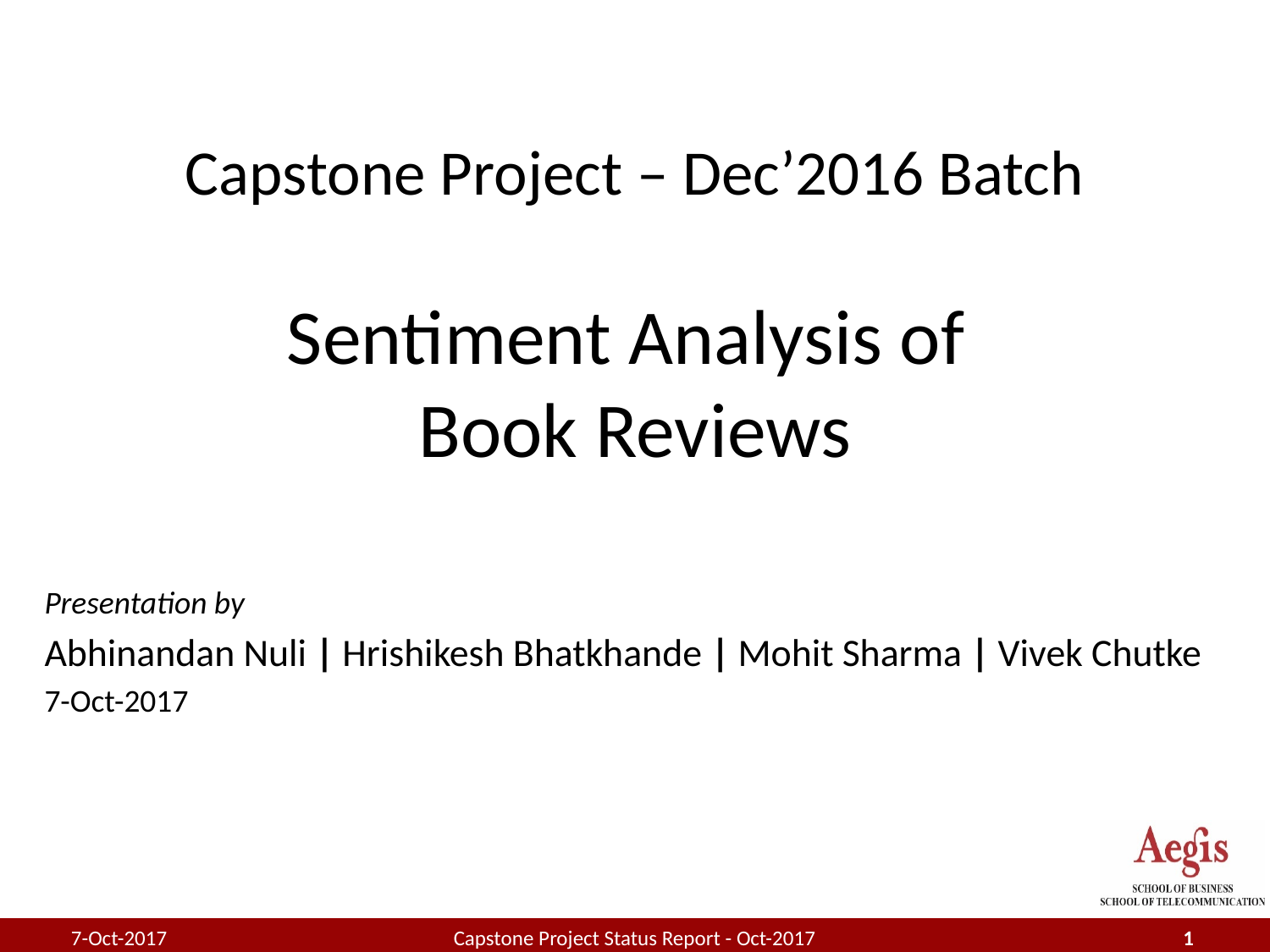

# Capstone Project – Dec’2016 Batch
Sentiment Analysis of
Book Reviews
Presentation by
Abhinandan Nuli | Hrishikesh Bhatkhande | Mohit Sharma | Vivek Chutke
7-Oct-2017
7-Oct-2017
Capstone Project Status Report - Oct-2017
1